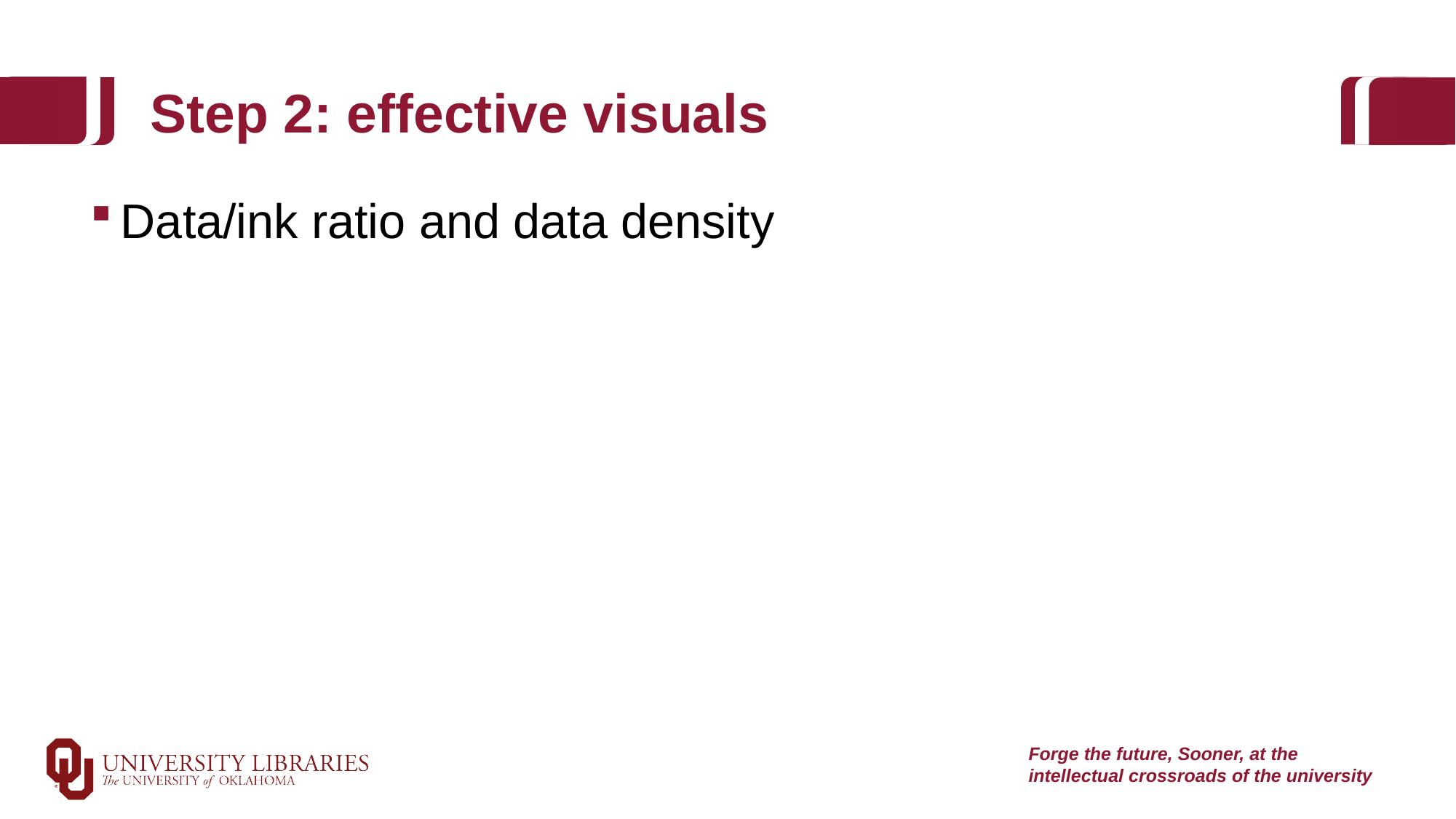

# Step 2: effective visuals
Data/ink ratio and data density